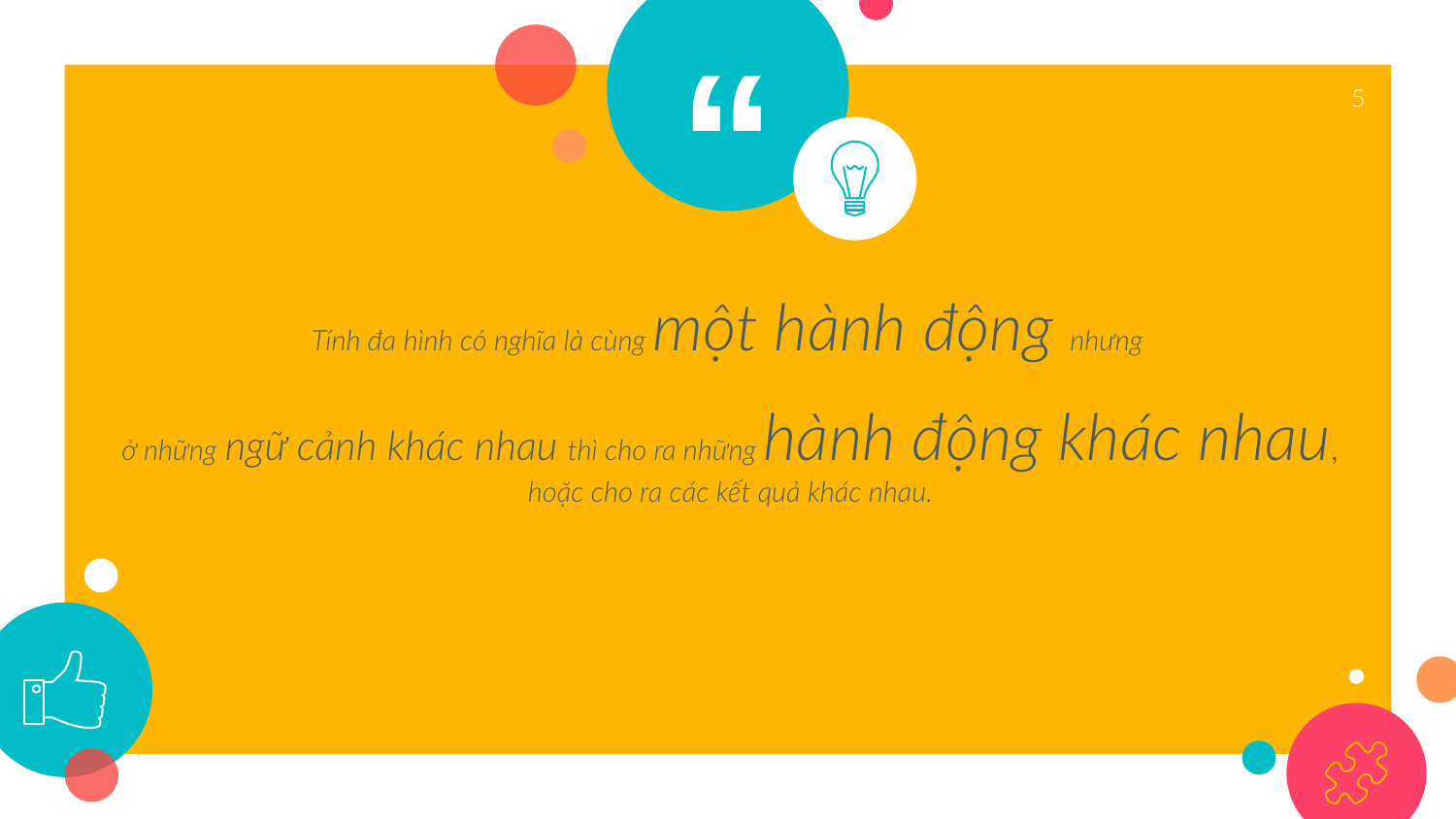

5
Tính đa hình có nghĩa là cùng một hành động nhưng
ở những ngữ cảnh khác nhau thì cho ra những hành động khác nhau, hoặc cho ra các kết quả khác nhau.